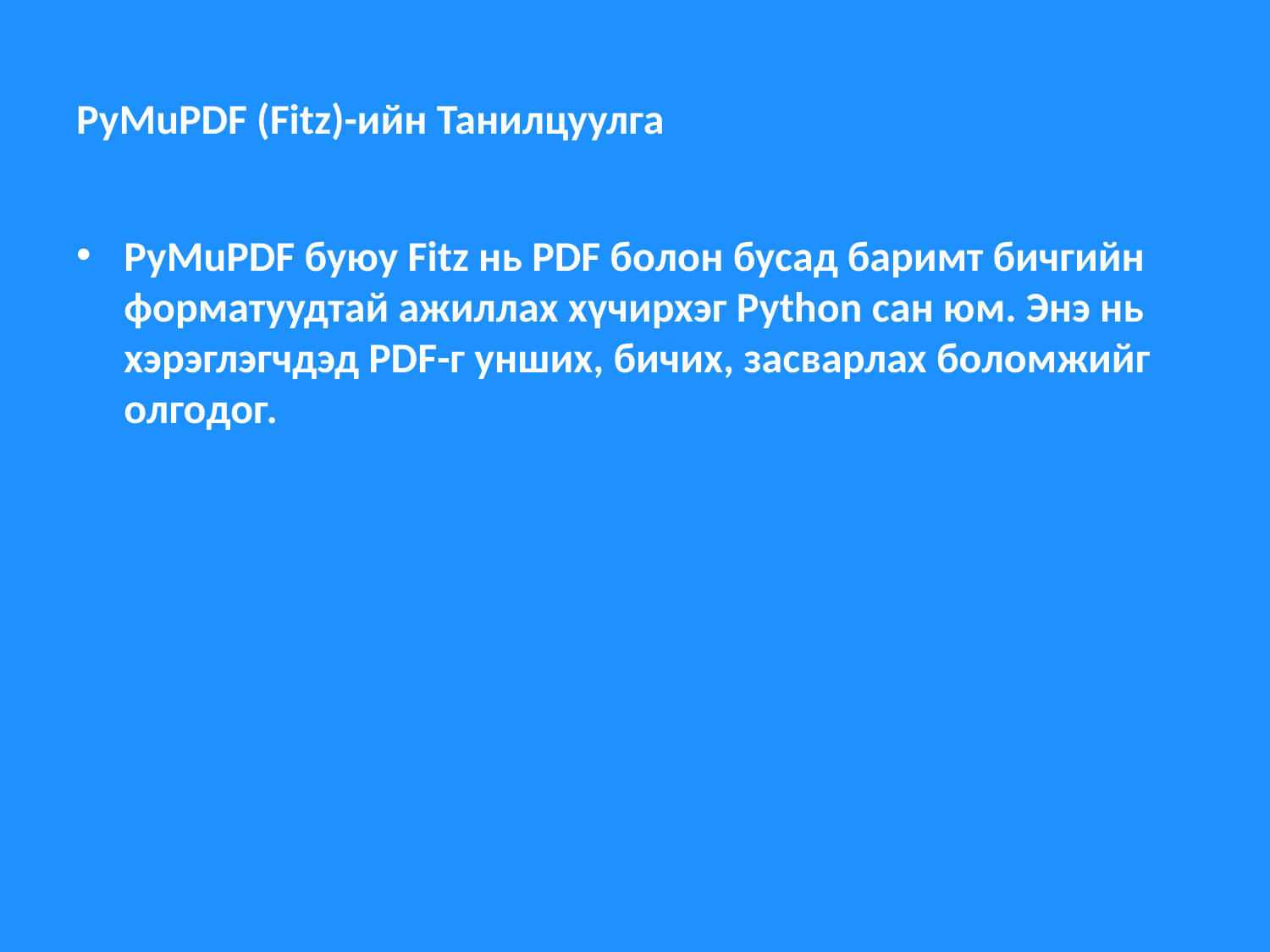

# PyMuPDF (Fitz)-ийн Танилцуулга
PyMuPDF буюу Fitz нь PDF болон бусад баримт бичгийн форматуудтай ажиллах хүчирхэг Python сан юм. Энэ нь хэрэглэгчдэд PDF-г унших, бичих, засварлах боломжийг олгодог.